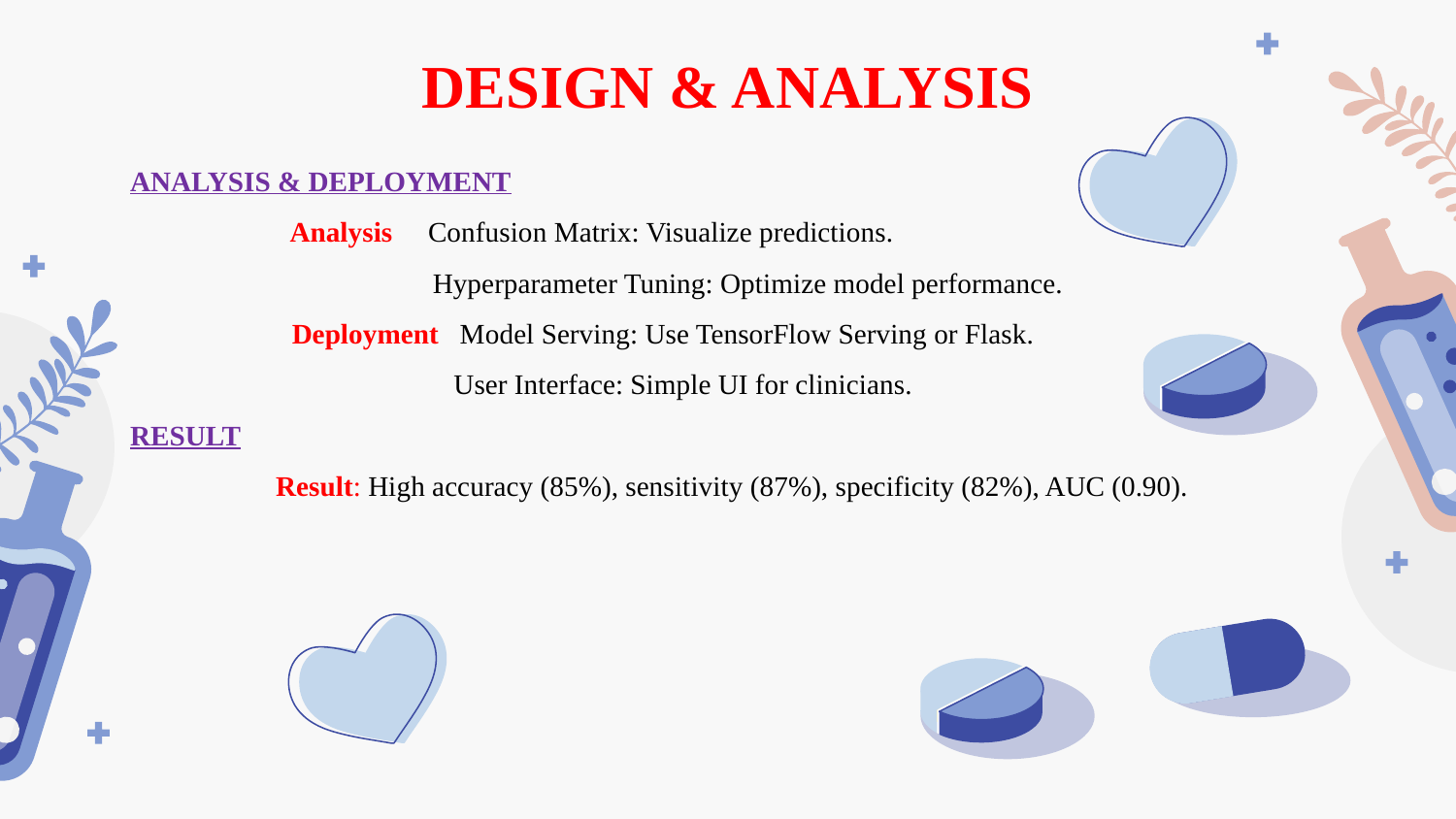

# DESIGN & ANALYSIS

ANALYSIS & DEPLOYMENT
	  Analysis     Confusion Matrix: Visualize predictions.
                                           Hyperparameter Tuning: Optimize model performance.
                       Deployment   Model Serving: Use TensorFlow Serving or Flask.
                                              User Interface: Simple UI for clinicians.
RESULT
	Result: High accuracy (85%), sensitivity (87%), specificity (82%), AUC (0.90).